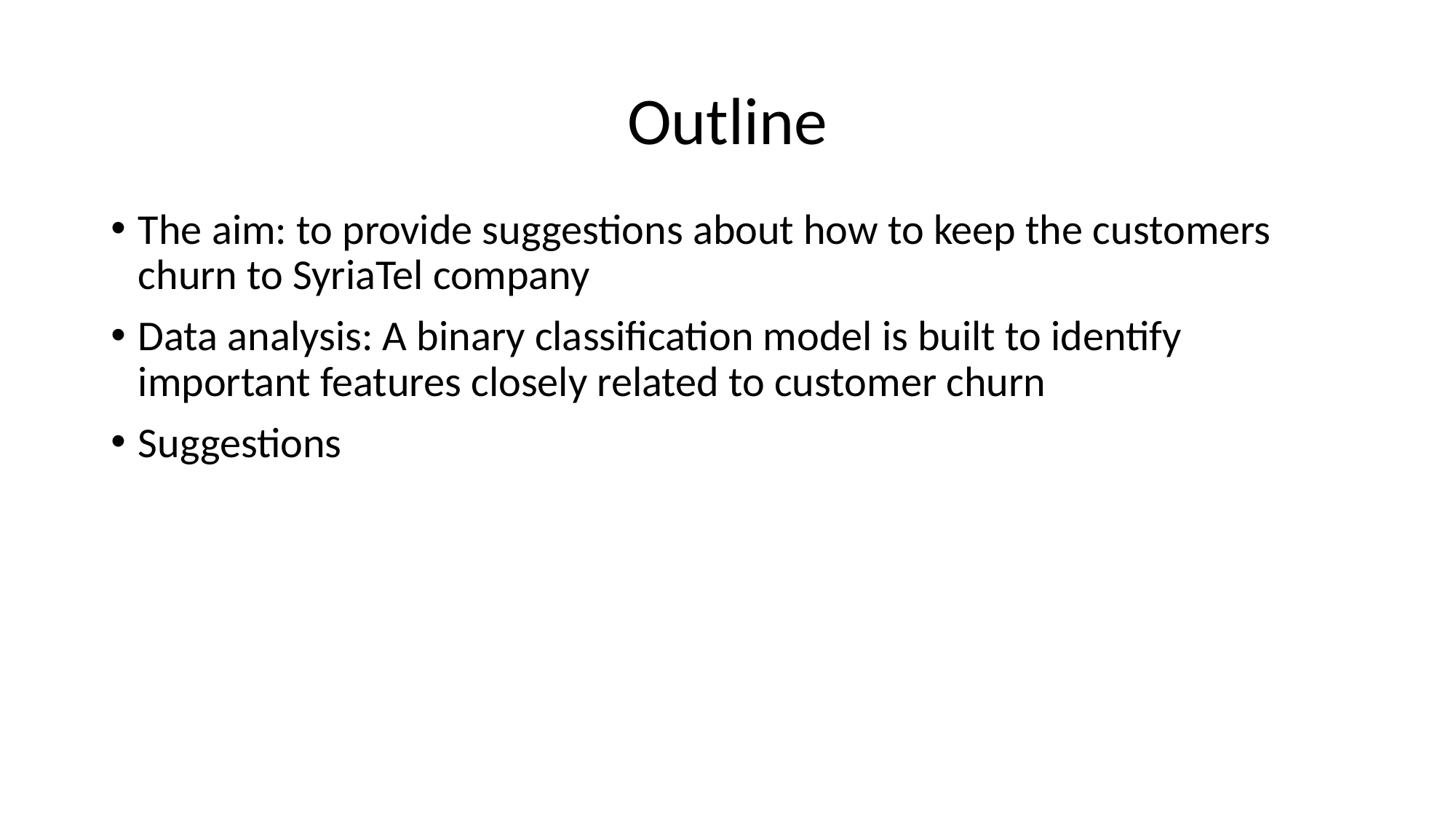

# Outline
The aim: to provide suggestions about how to keep the customers churn to SyriaTel company
Data analysis: A binary classification model is built to identify important features closely related to customer churn
Suggestions